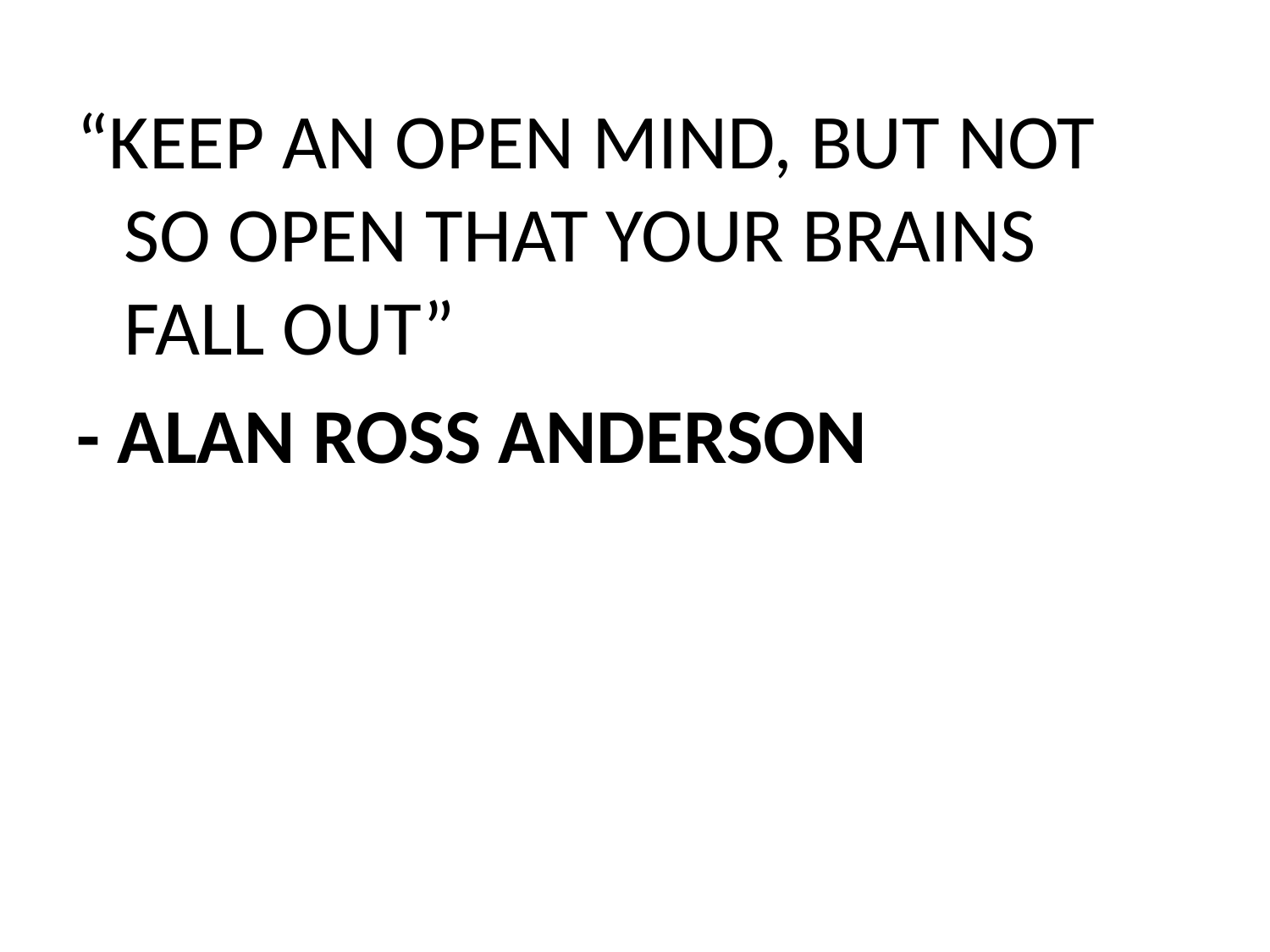

“KEEP AN OPEN MIND, BUT NOT SO OPEN THAT YOUR BRAINS FALL OUT”
- ALAN ROSS ANDERSON